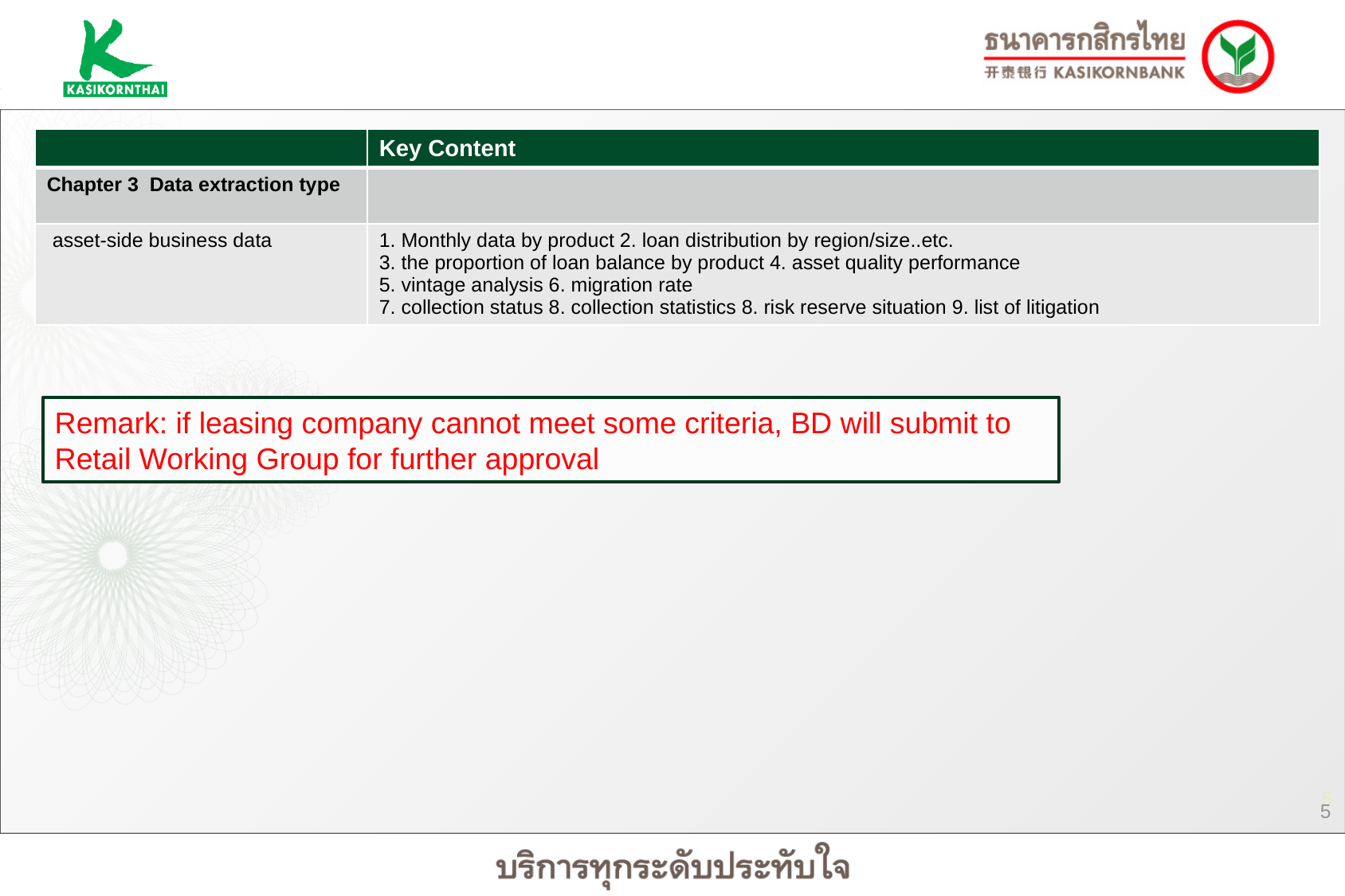

|  | Key Content |
| --- | --- |
| Chapter 3 Data extraction type |  |
| asset-side business data | 1. Monthly data by product 2. loan distribution by region/size..etc. 3. the proportion of loan balance by product 4. asset quality performance 5. vintage analysis 6. migration rate 7. collection status 8. collection statistics 8. risk reserve situation 9. list of litigation |
Remark: if leasing company cannot meet some criteria, BD will submit to Retail Working Group for further approval